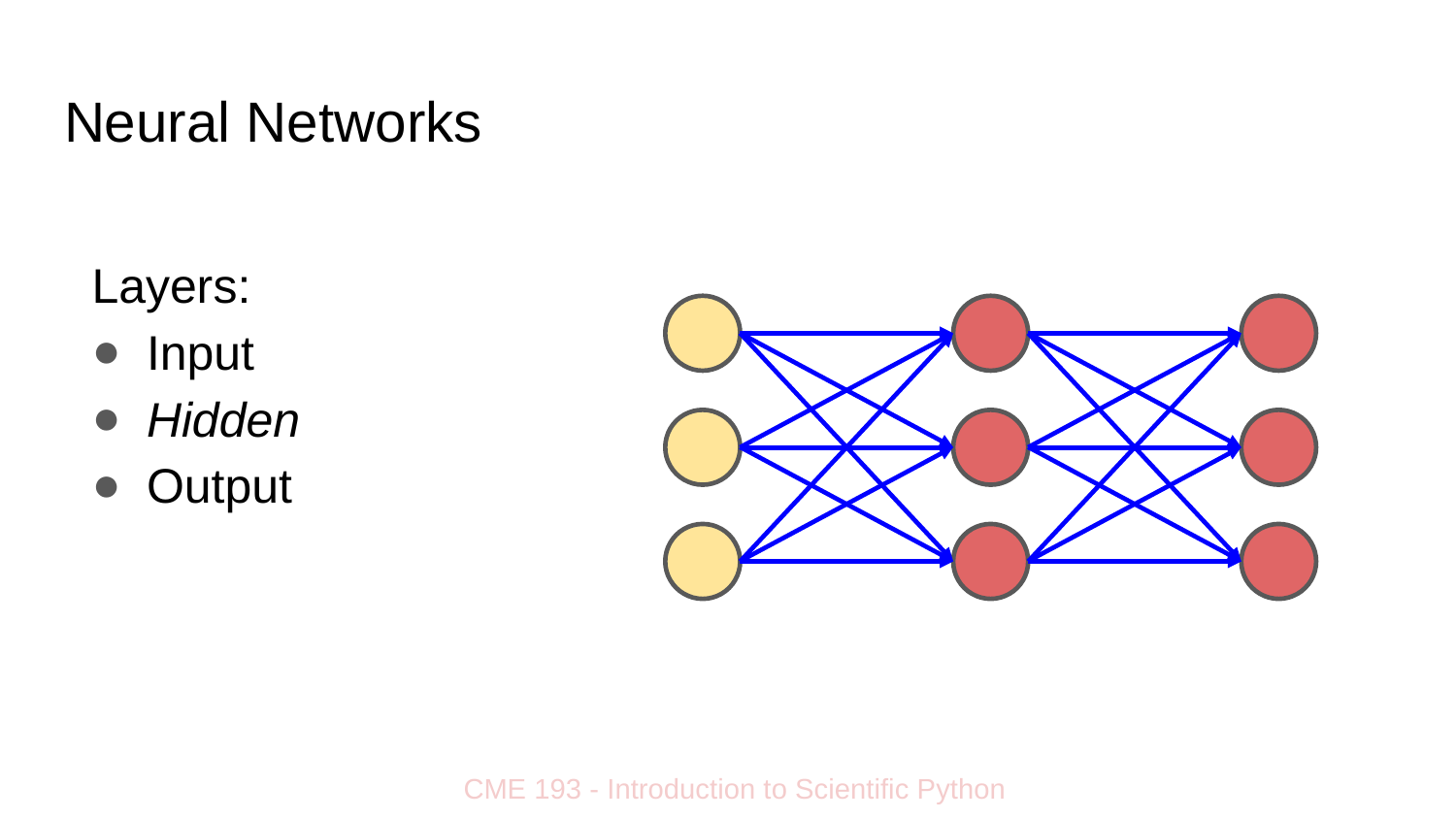

# Neural Networks
Layers:
Input
Hidden
Output